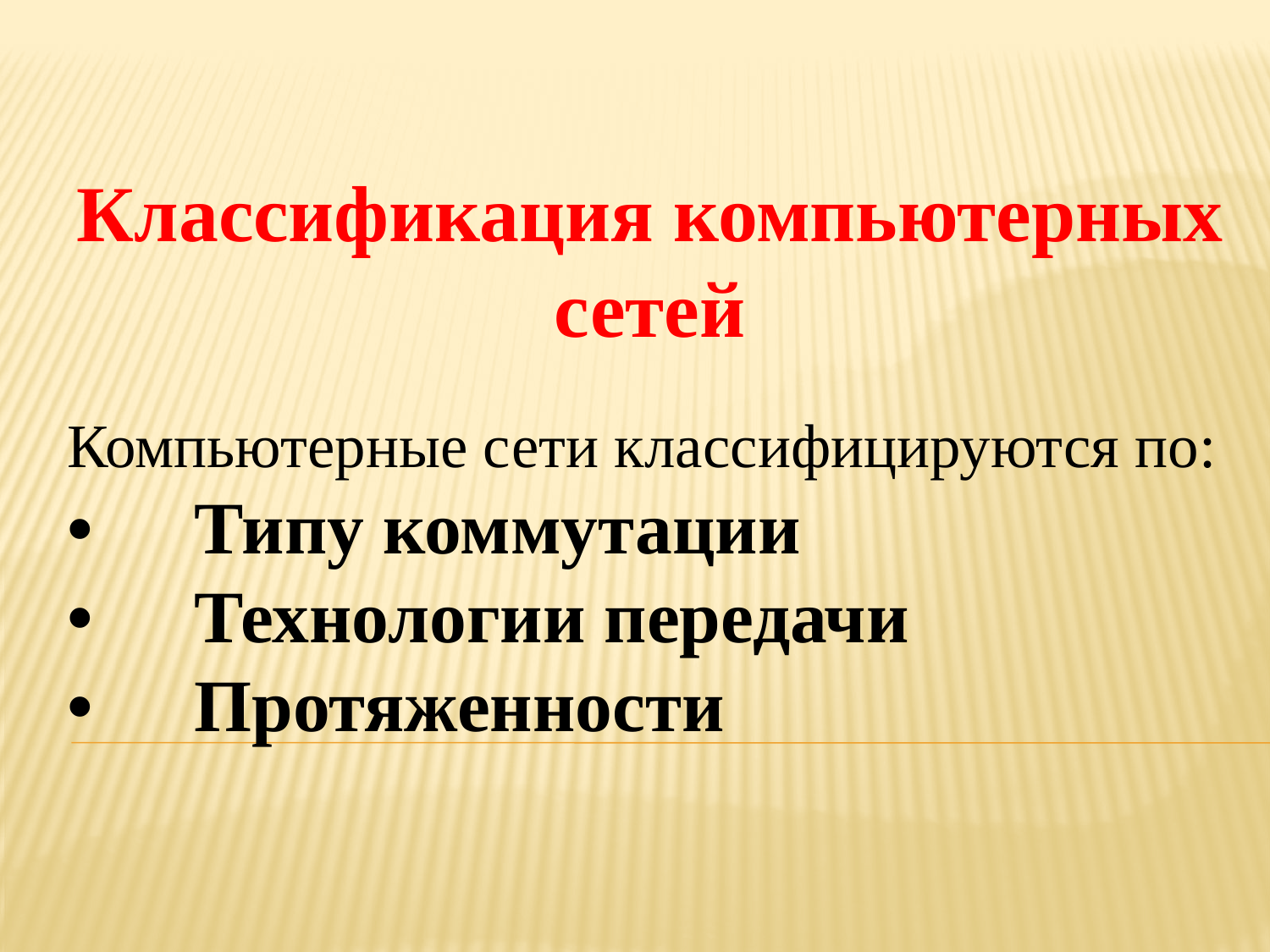

Классификация компьютерных сетей

Компьютерные сети классифицируются по:
•	Типу коммутации
•	Технологии передачи
•	Протяженности